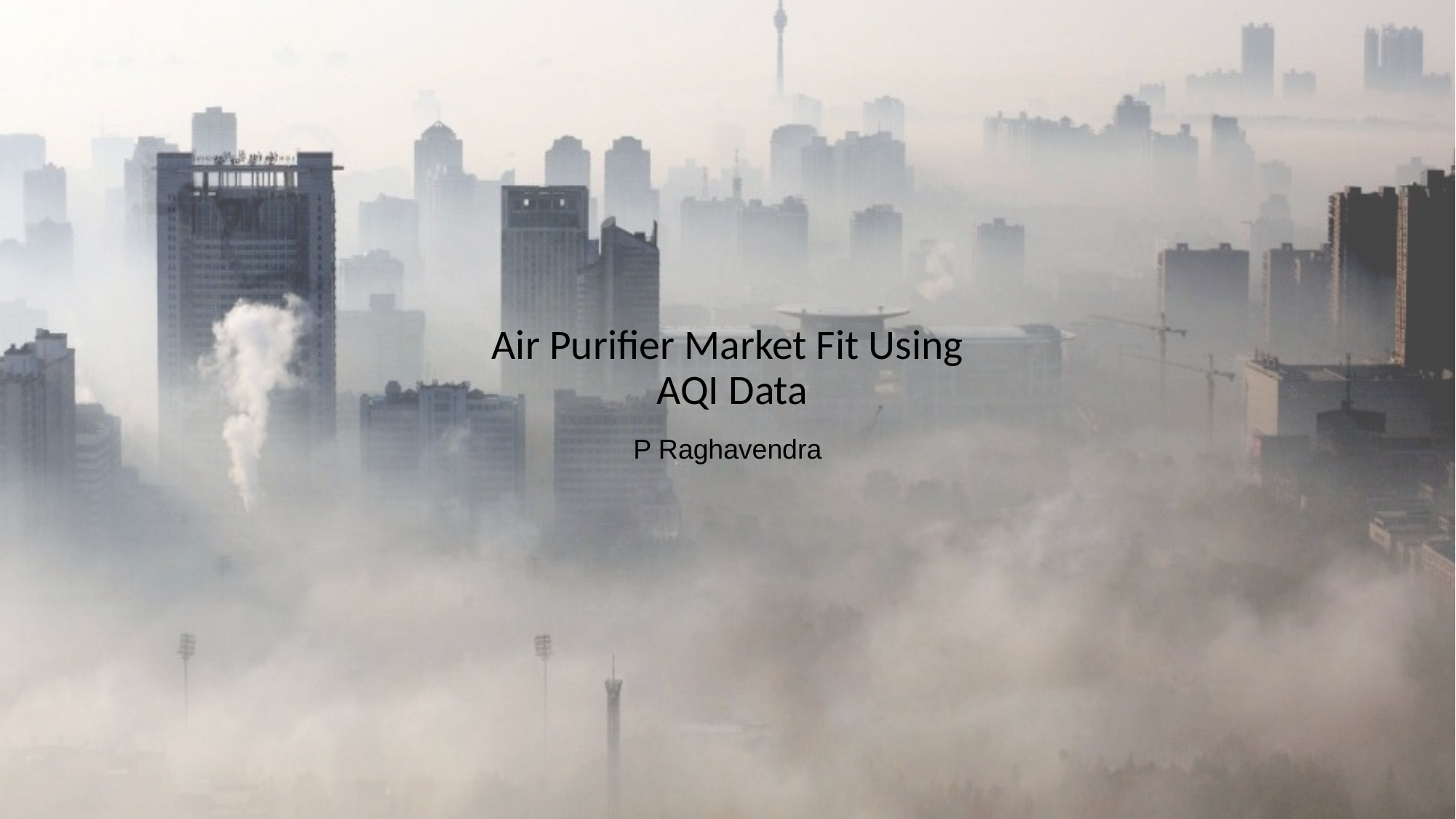

# Air Purifier Market Fit Using AQI Data
P Raghavendra